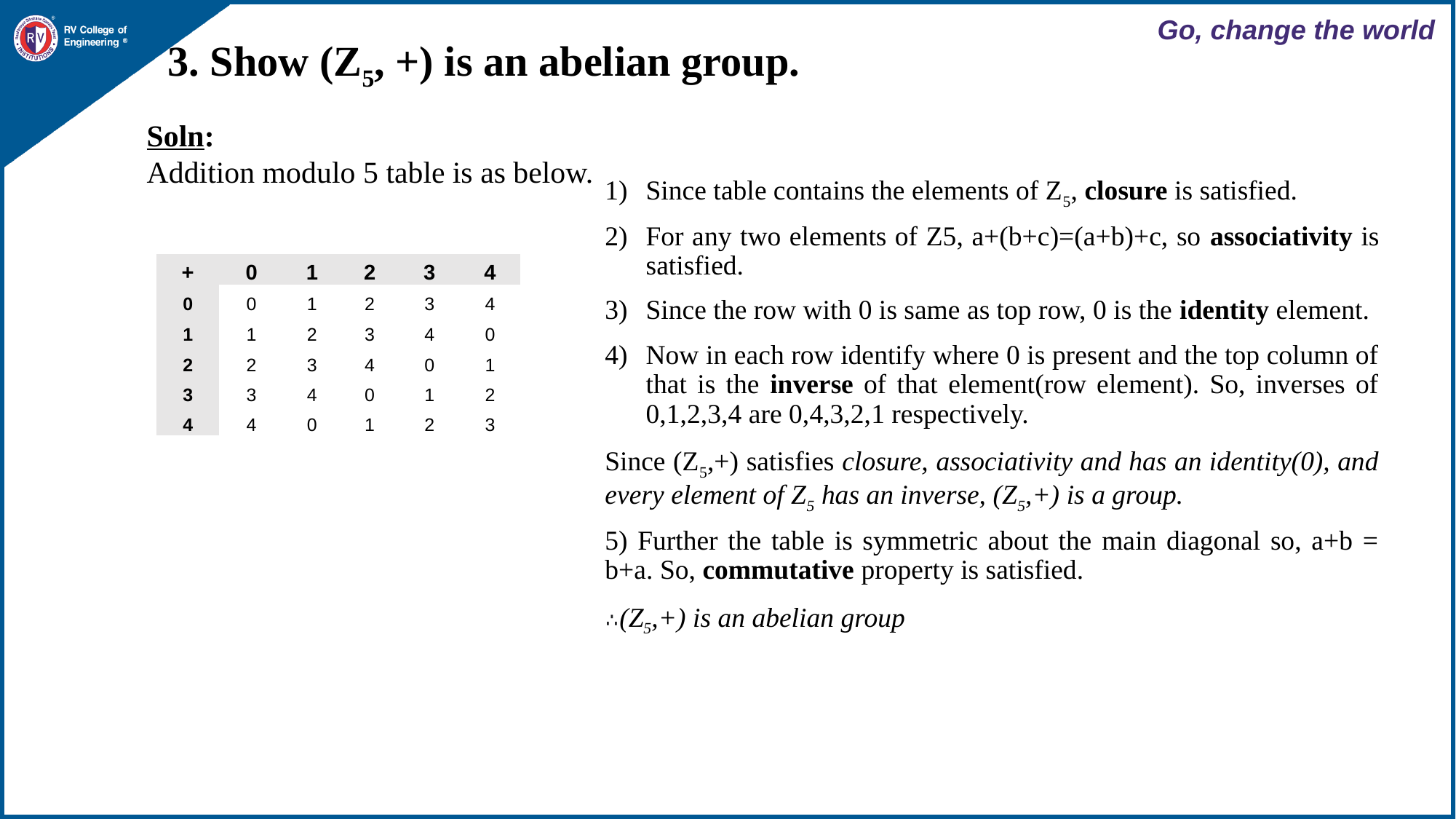

# 3. Show (Z5, +) is an abelian group.

Soln:
Addition modulo 5 table is as below.
Since table contains the elements of Z5, closure is satisfied.
For any two elements of Z5, a+(b+c)=(a+b)+c, so associativity is satisfied.
Since the row with 0 is same as top row, 0 is the identity element.
Now in each row identify where 0 is present and the top column of that is the inverse of that element(row element). So, inverses of 0,1,2,3,4 are 0,4,3,2,1 respectively.
Since (Z5,+) satisfies closure, associativity and has an identity(0), and every element of Z5 has an inverse, (Z5,+) is a group.
5) Further the table is symmetric about the main diagonal so, a+b = b+a. So, commutative property is satisfied.
∴(Z5,+) is an abelian group
| + | 0 | 1 | 2 | 3 | 4 |
| --- | --- | --- | --- | --- | --- |
| 0 | 0 | 1 | 2 | 3 | 4 |
| 1 | 1 | 2 | 3 | 4 | 0 |
| 2 | 2 | 3 | 4 | 0 | 1 |
| 3 | 3 | 4 | 0 | 1 | 2 |
| 4 | 4 | 0 | 1 | 2 | 3 |